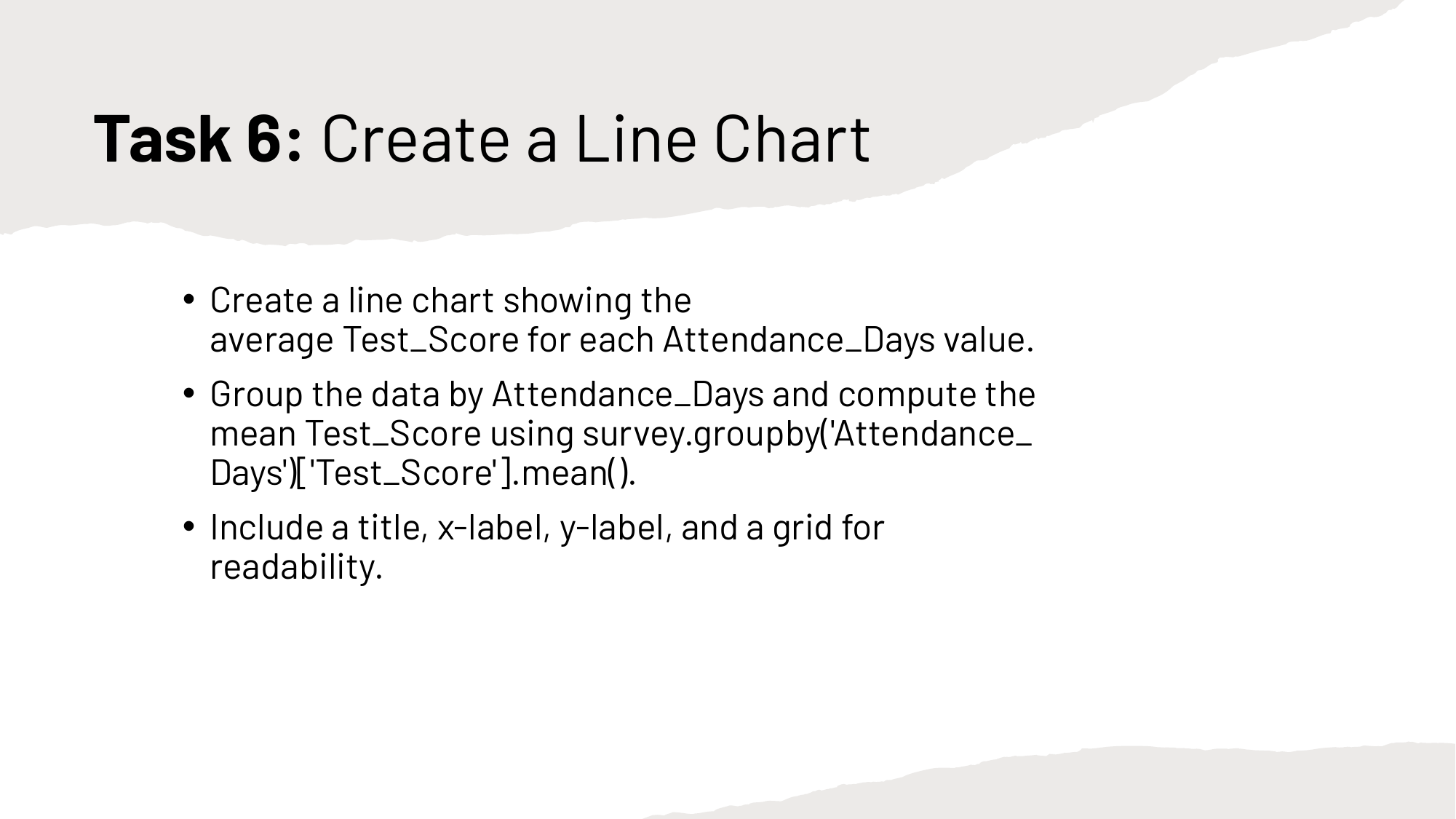

# Task 6: Create a Line Chart
Create a line chart showing the average Test_Score for each Attendance_Days value.
Group the data by Attendance_Days and compute the mean Test_Score using survey.groupby('Attendance_Days')['Test_Score'].mean().
Include a title, x-label, y-label, and a grid for readability.